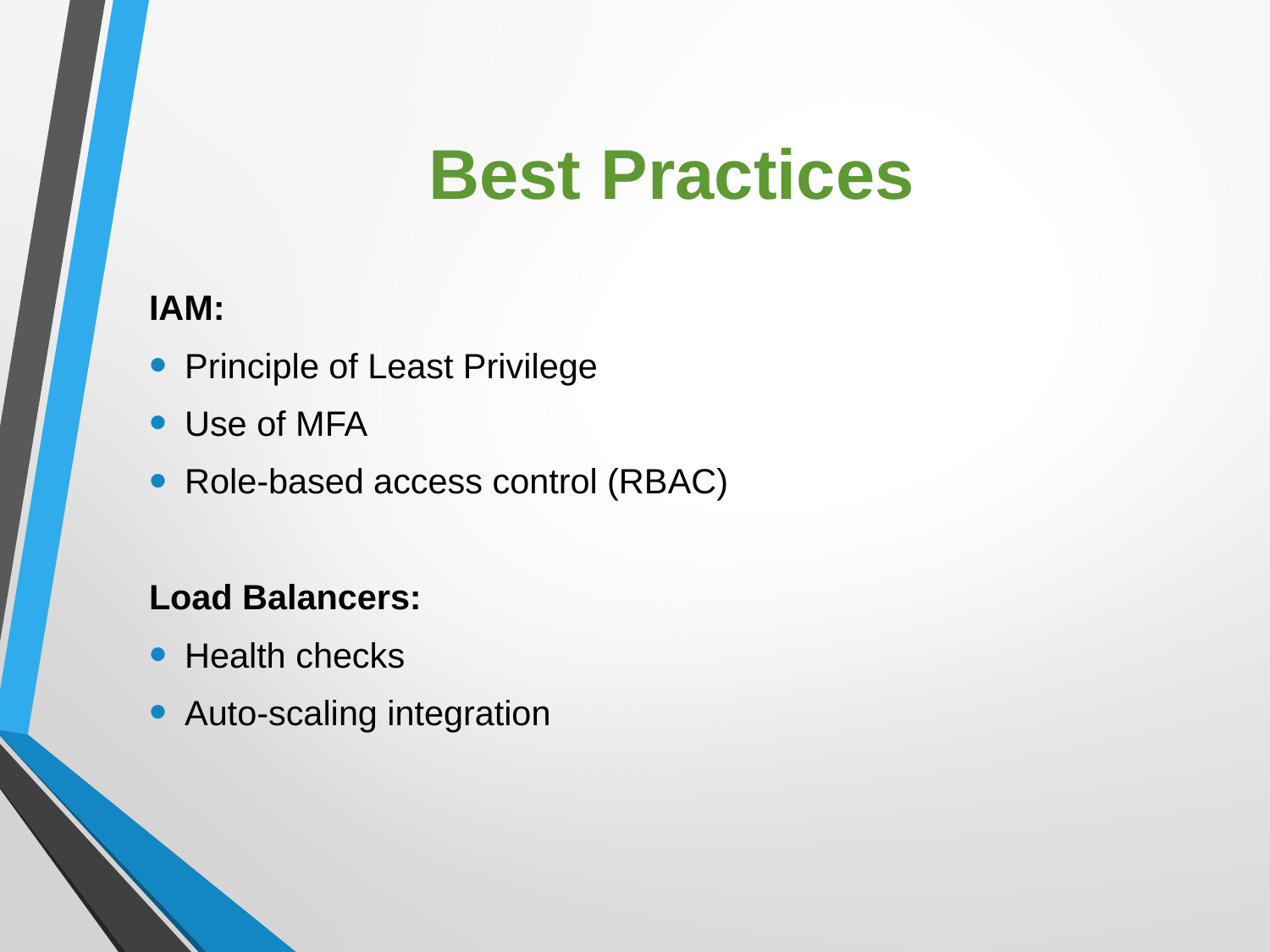

# Best Practices
IAM:
Principle of Least Privilege
Use of MFA
Role-based access control (RBAC)

Load Balancers:
Health checks
Auto-scaling integration